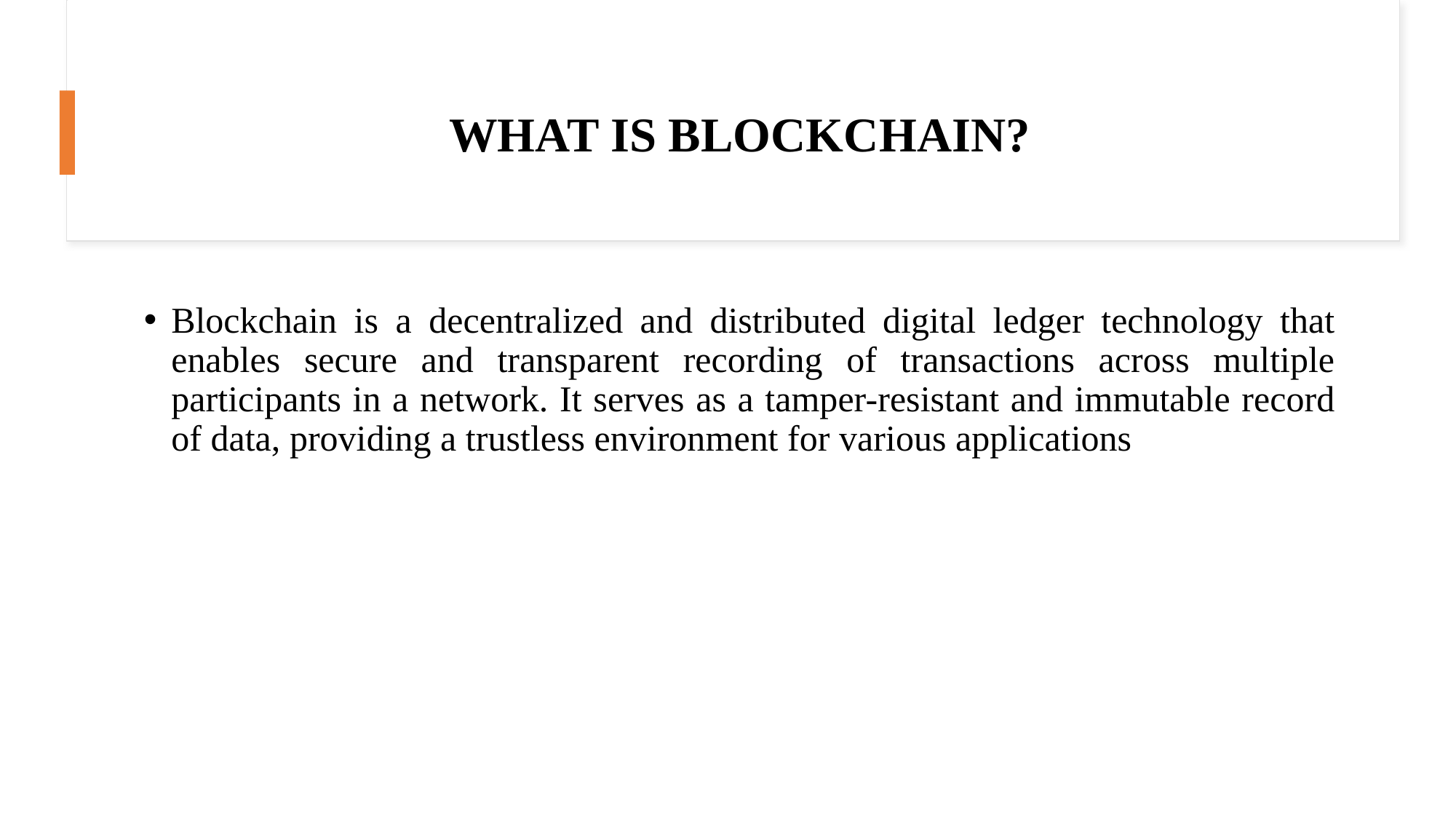

# WHAT IS BLOCKCHAIN?

Blockchain is a decentralized and distributed digital ledger technology that enables secure and transparent recording of transactions across multiple participants in a network. It serves as a tamper-resistant and immutable record of data, providing a trustless environment for various applications